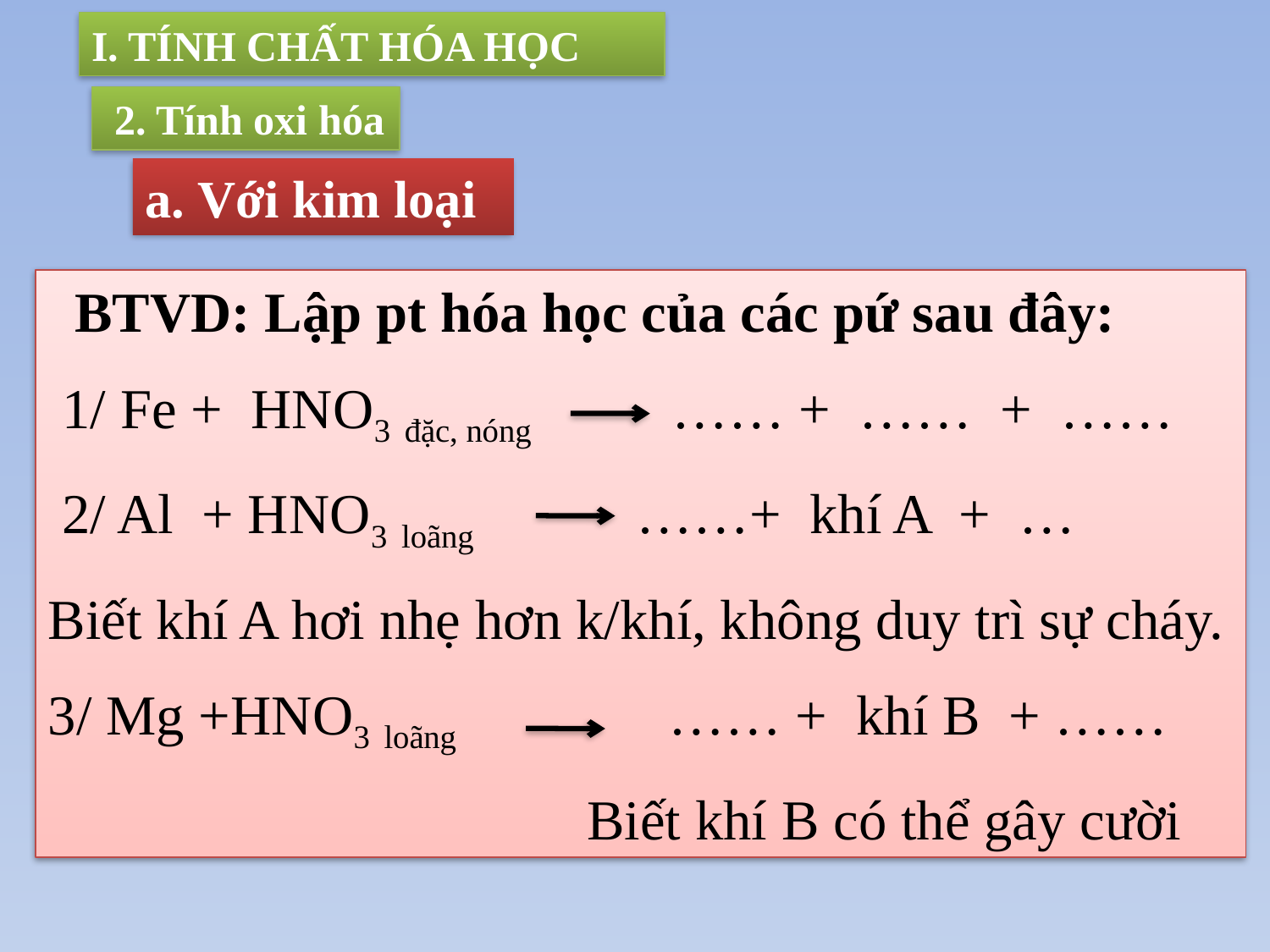

I. TÍNH CHẤT HÓA HỌC
 2. Tính oxi hóa
a. Với kim loại
  BTVD: Lập pt hóa học của các pứ sau đây:
 1/ Fe +  HNO3 đặc, nóng                 …… +  ……  +  ……
 2/ Al  + HNO3 loãng                   ……+  khí A  +  …
Biết khí A hơi nhẹ hơn k/khí, không duy trì sự cháy.
3/ Mg +HNO3 loãng                         …… +  khí B  + ……
                                      Biết khí B có thể gây cười